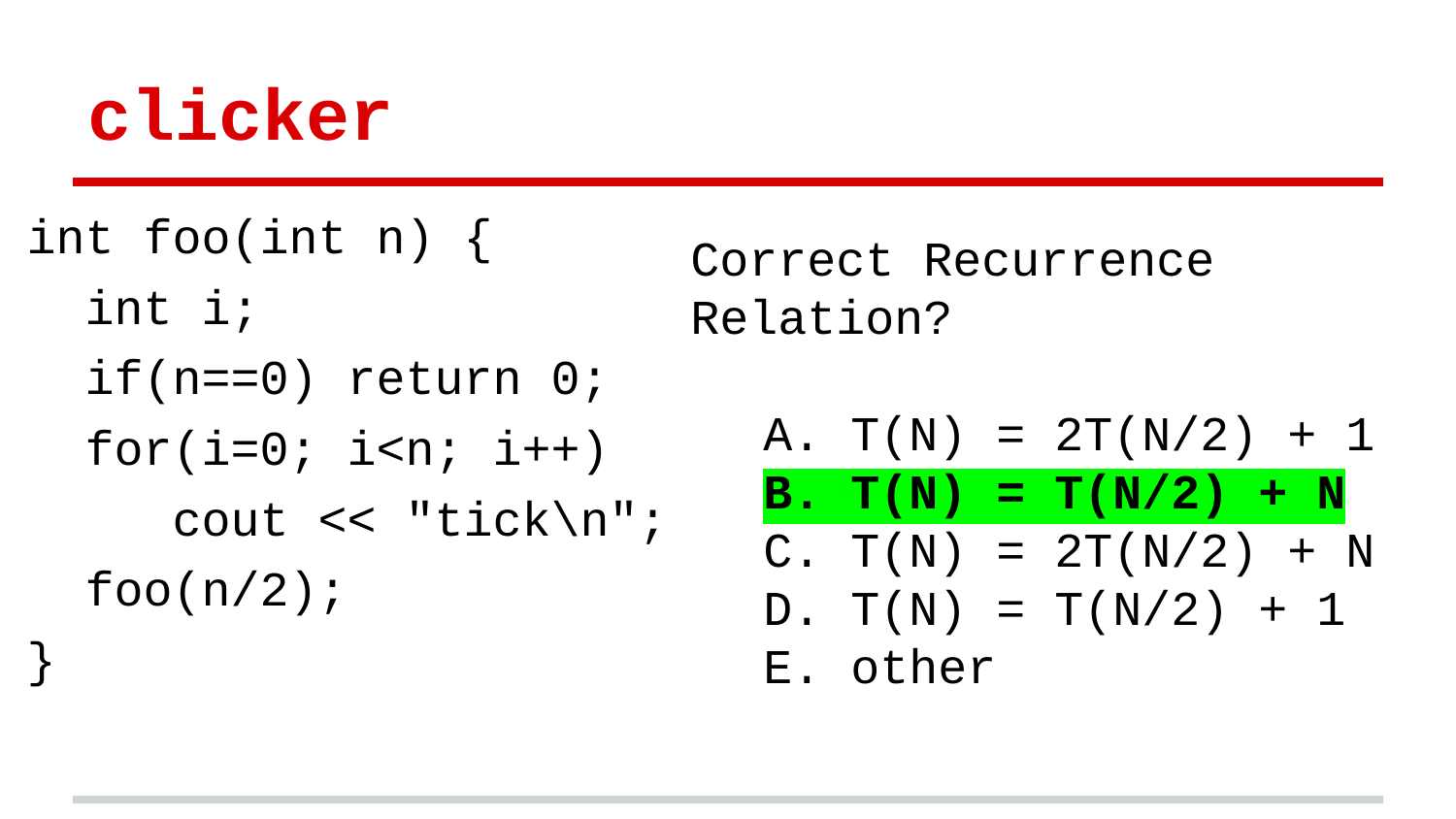

# clicker
int foo(int n) {
  int i;
  if(n==0) return 0;
  for(i=0; i<n; i++)
     cout << "tick\n";
  foo(n/2);
}
Correct Recurrence Relation?

A. T(N) = 2T(N/2) + 1
B. T(N) = T(N/2) + N
C. T(N) = 2T(N/2) + N
D. T(N) = T(N/2) + 1
E. other